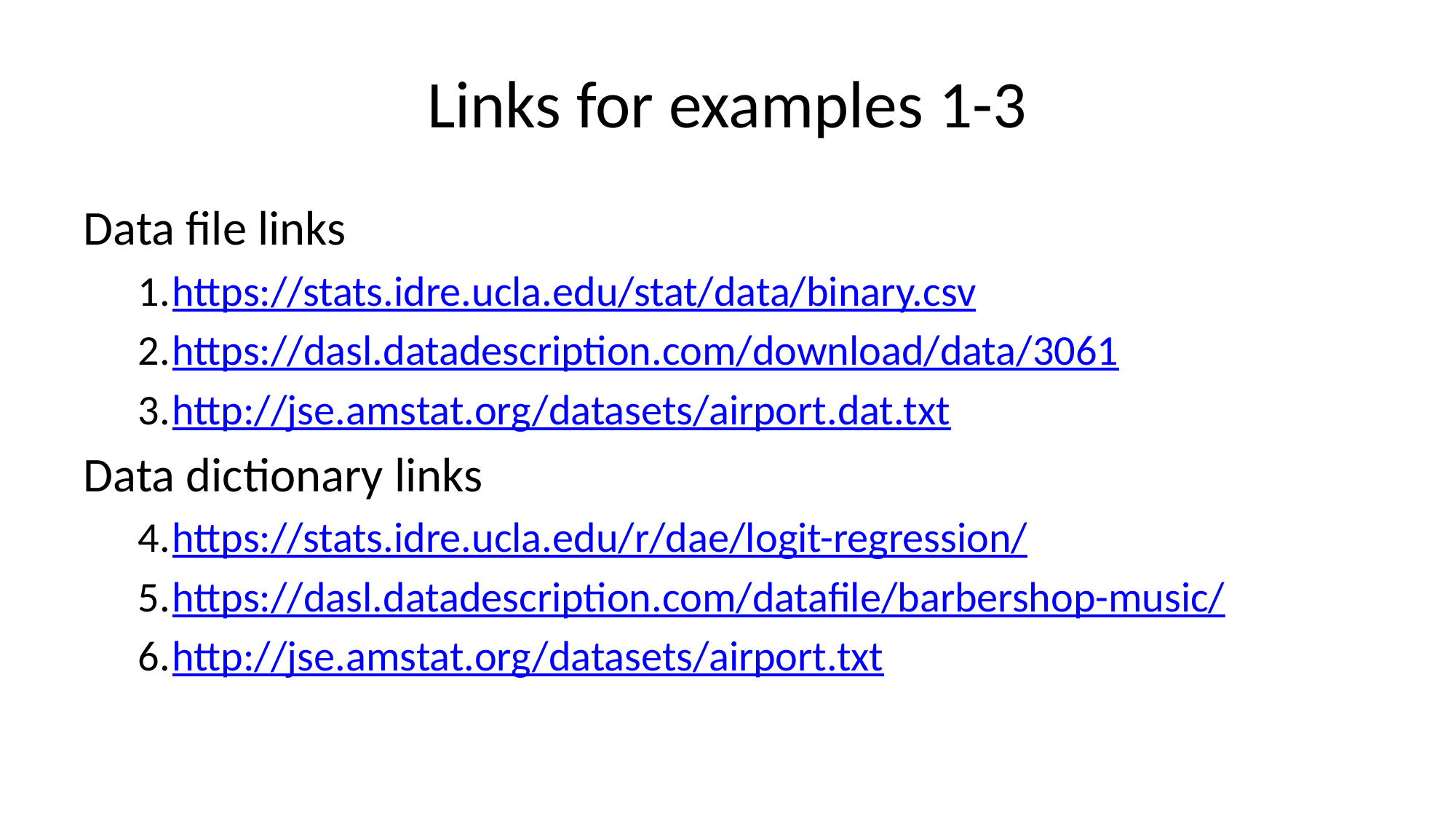

# Links for examples 1-3
Data file links
https://stats.idre.ucla.edu/stat/data/binary.csv
https://dasl.datadescription.com/download/data/3061
http://jse.amstat.org/datasets/airport.dat.txt
Data dictionary links
https://stats.idre.ucla.edu/r/dae/logit-regression/
https://dasl.datadescription.com/datafile/barbershop-music/
http://jse.amstat.org/datasets/airport.txt